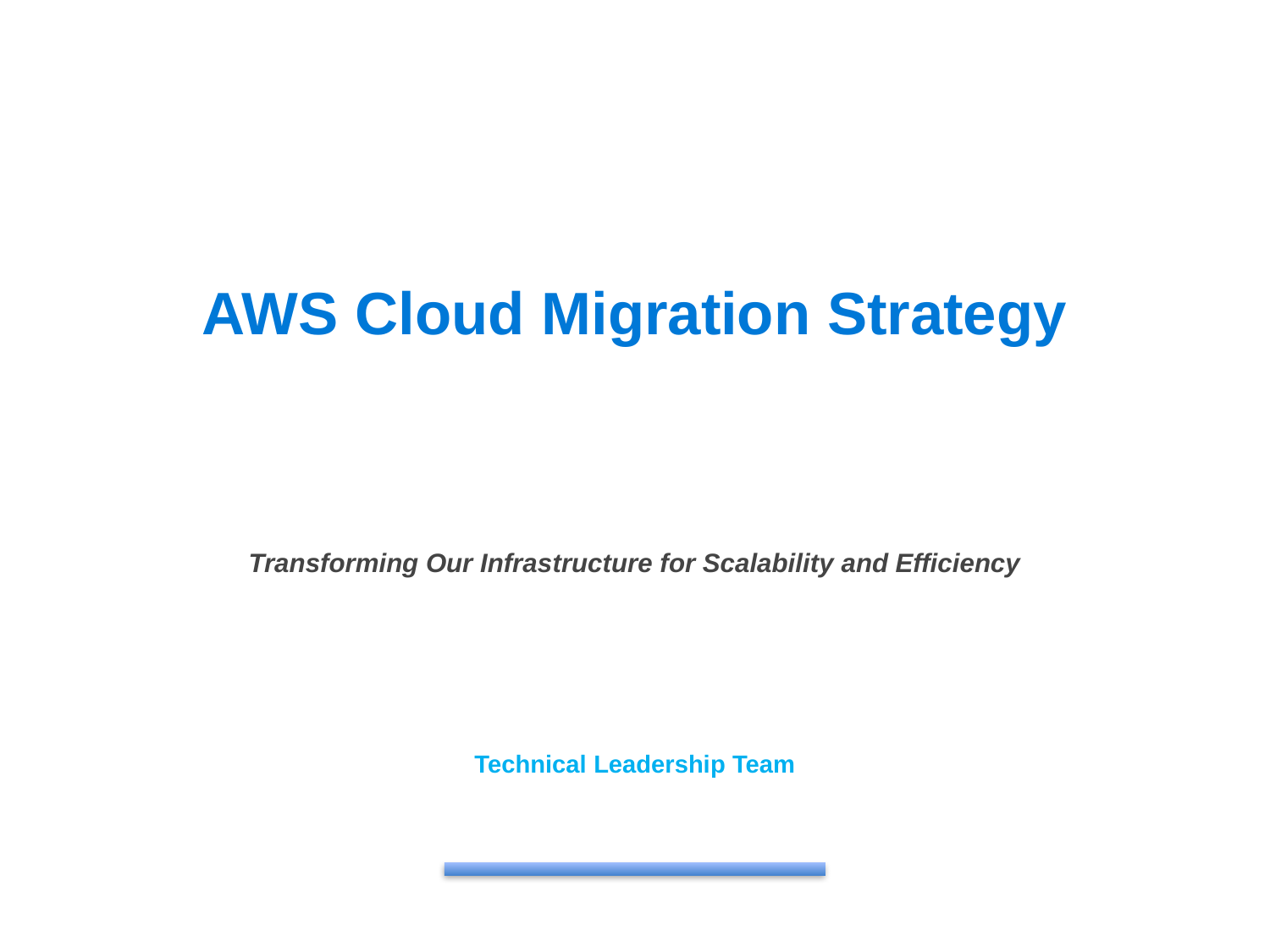

#

AWS Cloud Migration Strategy
Transforming Our Infrastructure for Scalability and Efficiency
Technical Leadership Team